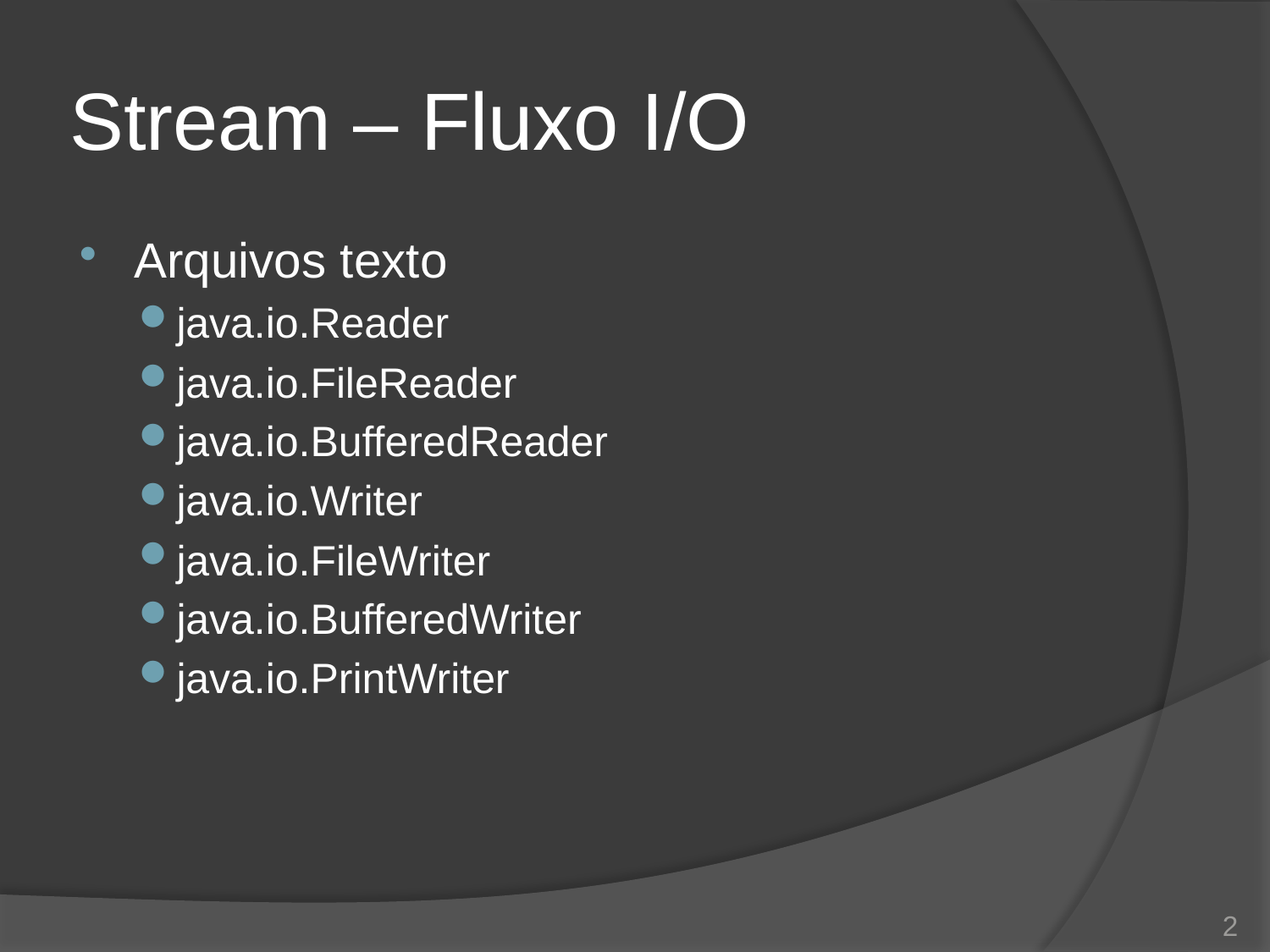

# Stream – Fluxo I/O
Arquivos texto
java.io.Reader
java.io.FileReader
java.io.BufferedReader
java.io.Writer
java.io.FileWriter
java.io.BufferedWriter
java.io.PrintWriter
2